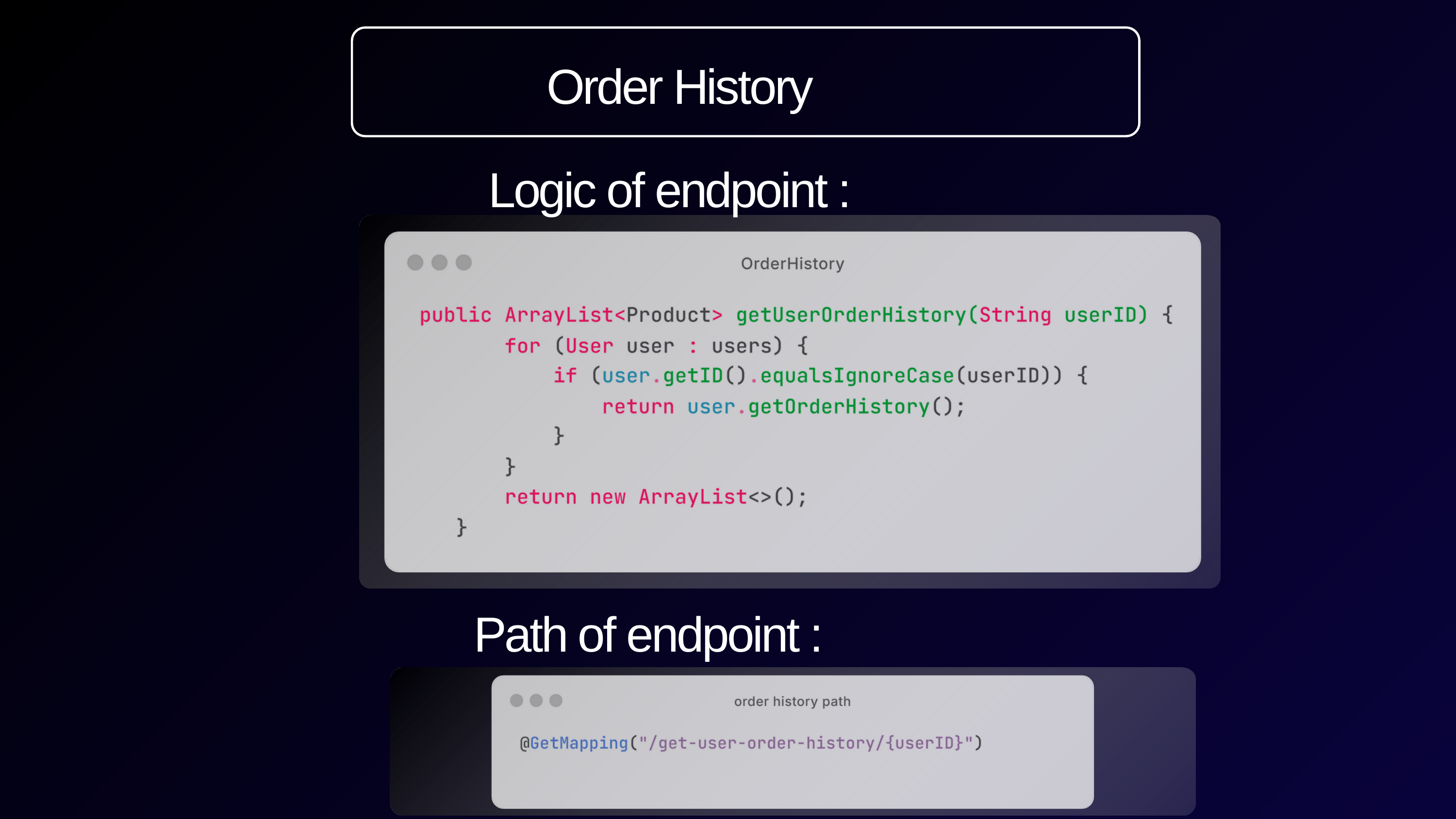

Order History
Logic of endpoint :

Path of endpoint :